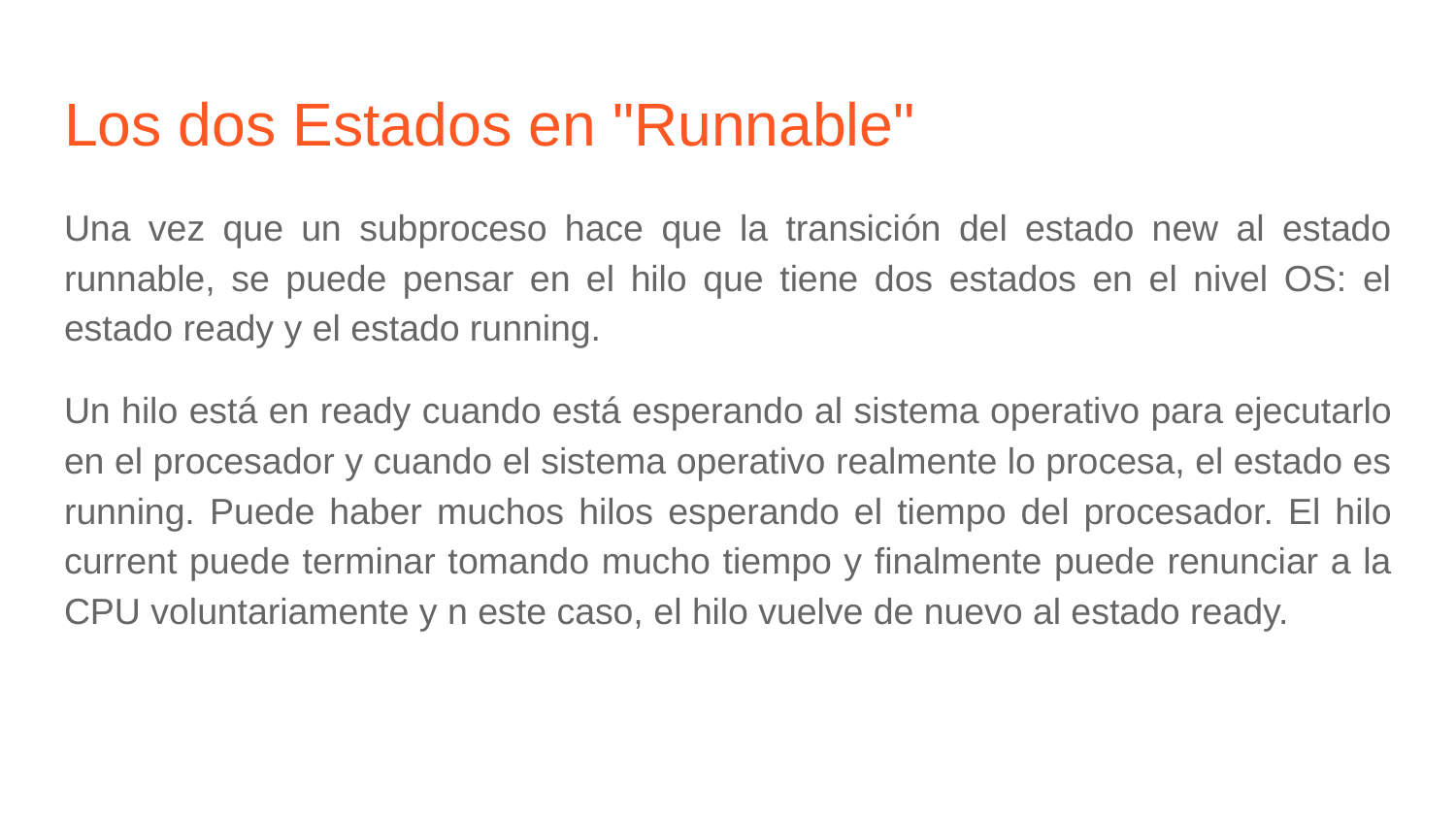

# Los dos Estados en "Runnable"

Una vez que un subproceso hace que la transición del estado new al estado runnable, se puede pensar en el hilo que tiene dos estados en el nivel OS: el estado ready y el estado running.
Un hilo está en ready cuando está esperando al sistema operativo para ejecutarlo en el procesador y cuando el sistema operativo realmente lo procesa, el estado es running. Puede haber muchos hilos esperando el tiempo del procesador. El hilo current puede terminar tomando mucho tiempo y finalmente puede renunciar a la CPU voluntariamente y n este caso, el hilo vuelve de nuevo al estado ready.